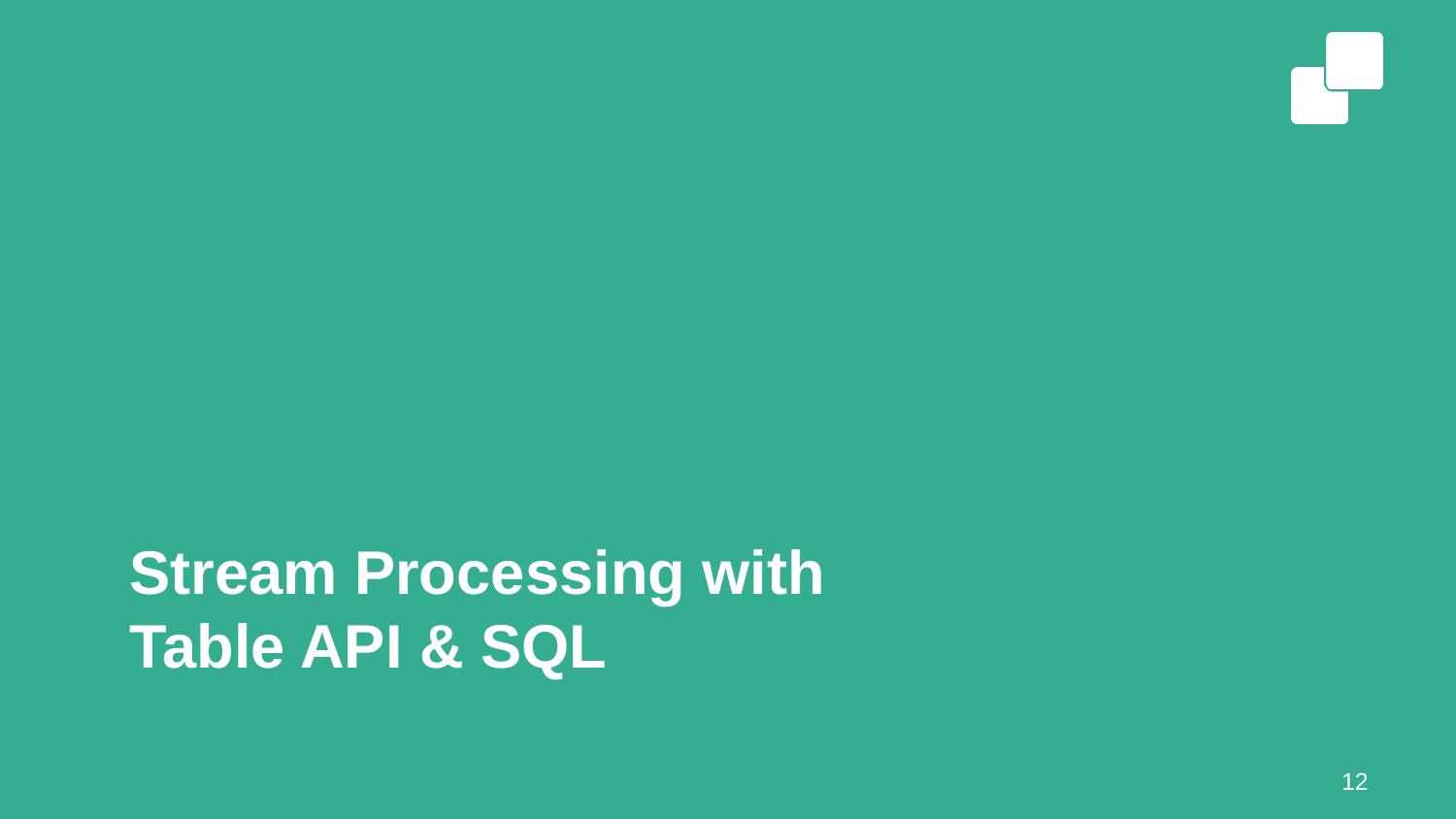

# Stream Processing with Table API & SQL
12